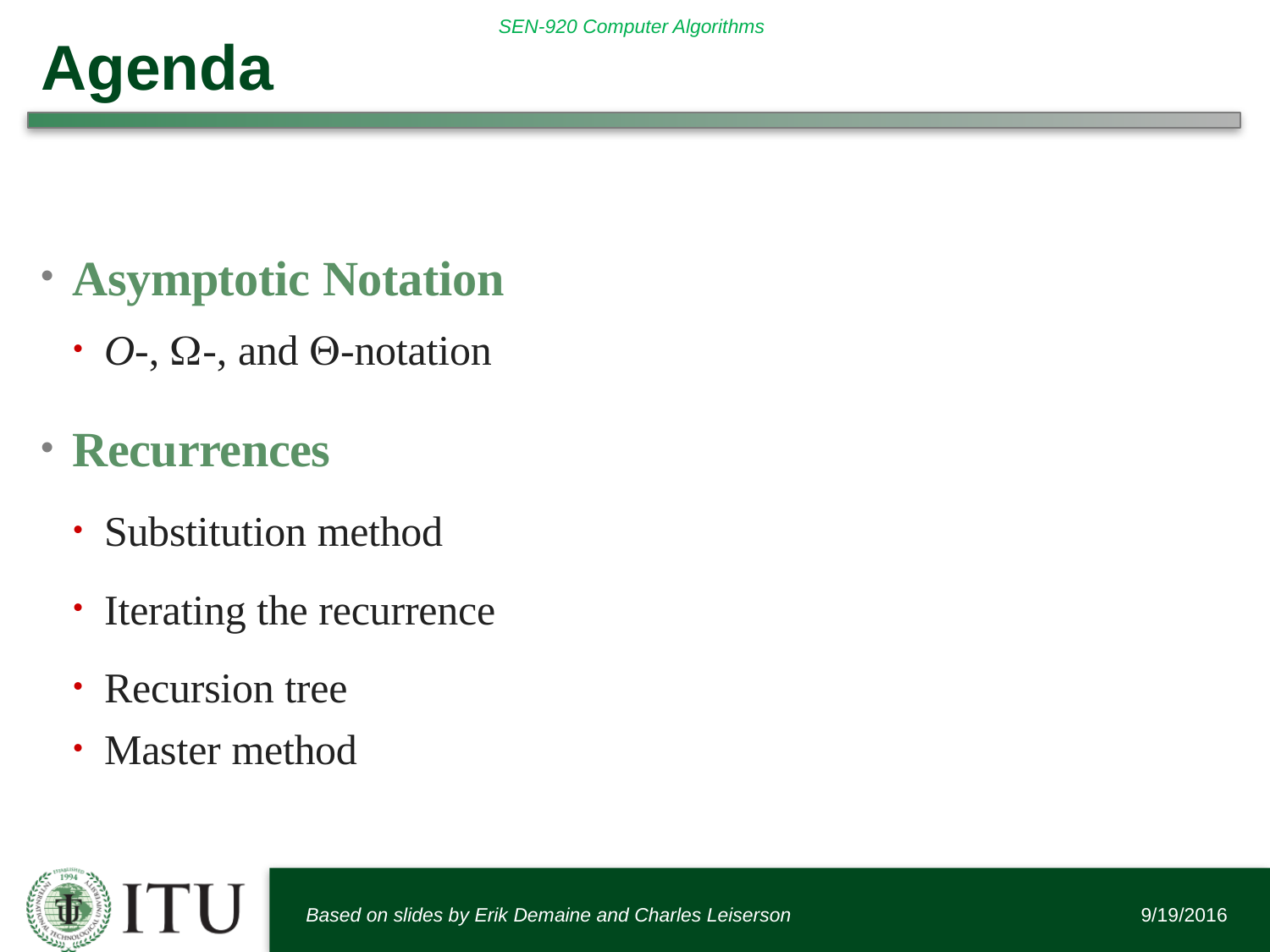

# Agenda

Asymptotic Notation
O-, Ω-, and Θ-notation
Recurrences
Substitution method
Iterating the recurrence
Recursion tree
Master method

Based on slides by Erik Demaine and Charles Leiserson
9/19/2016